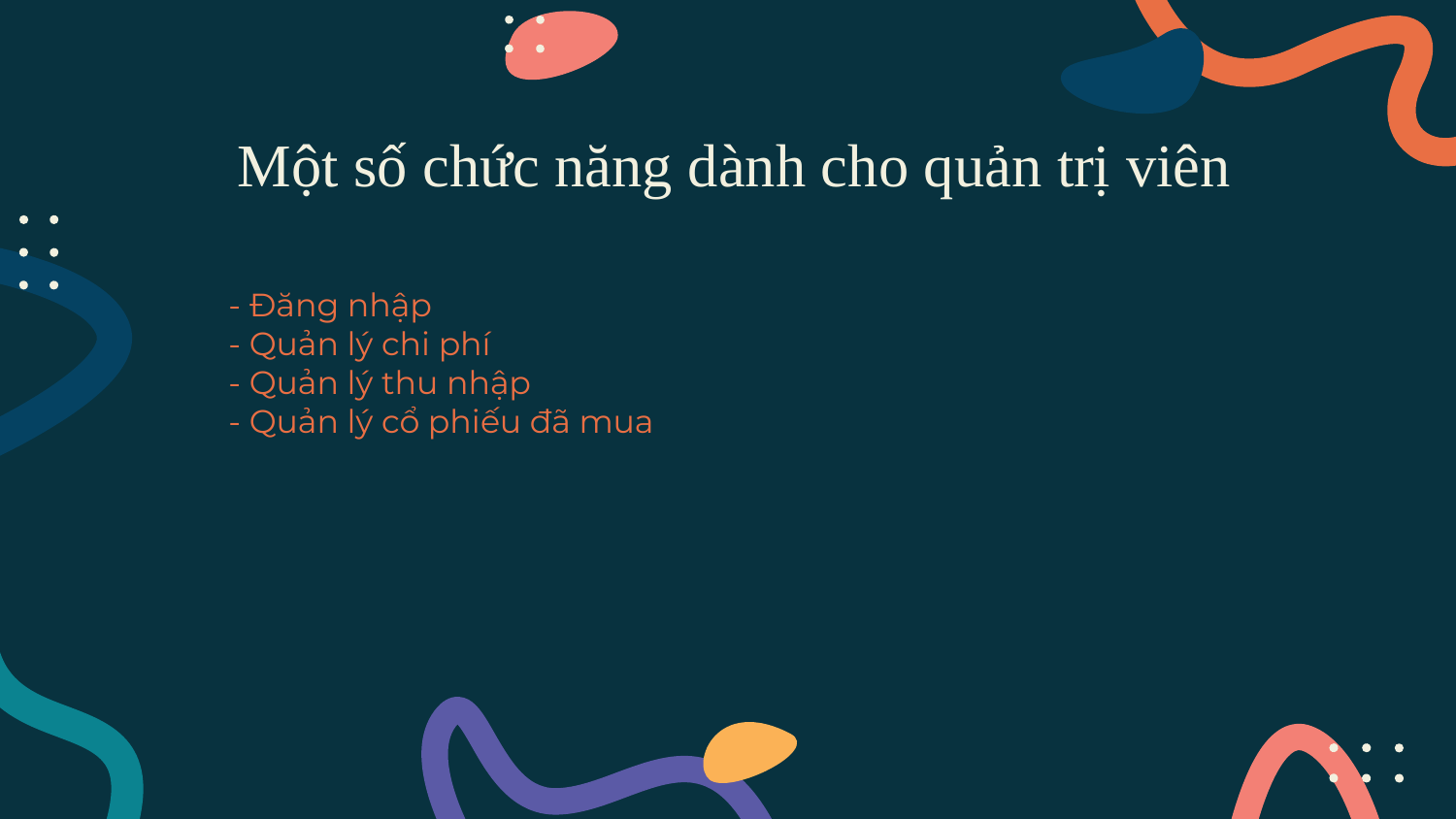

# Một số chức năng dành cho quản trị viên
- Đăng nhập
- Quản lý chi phí
- Quản lý thu nhập
- Quản lý cổ phiếu đã mua